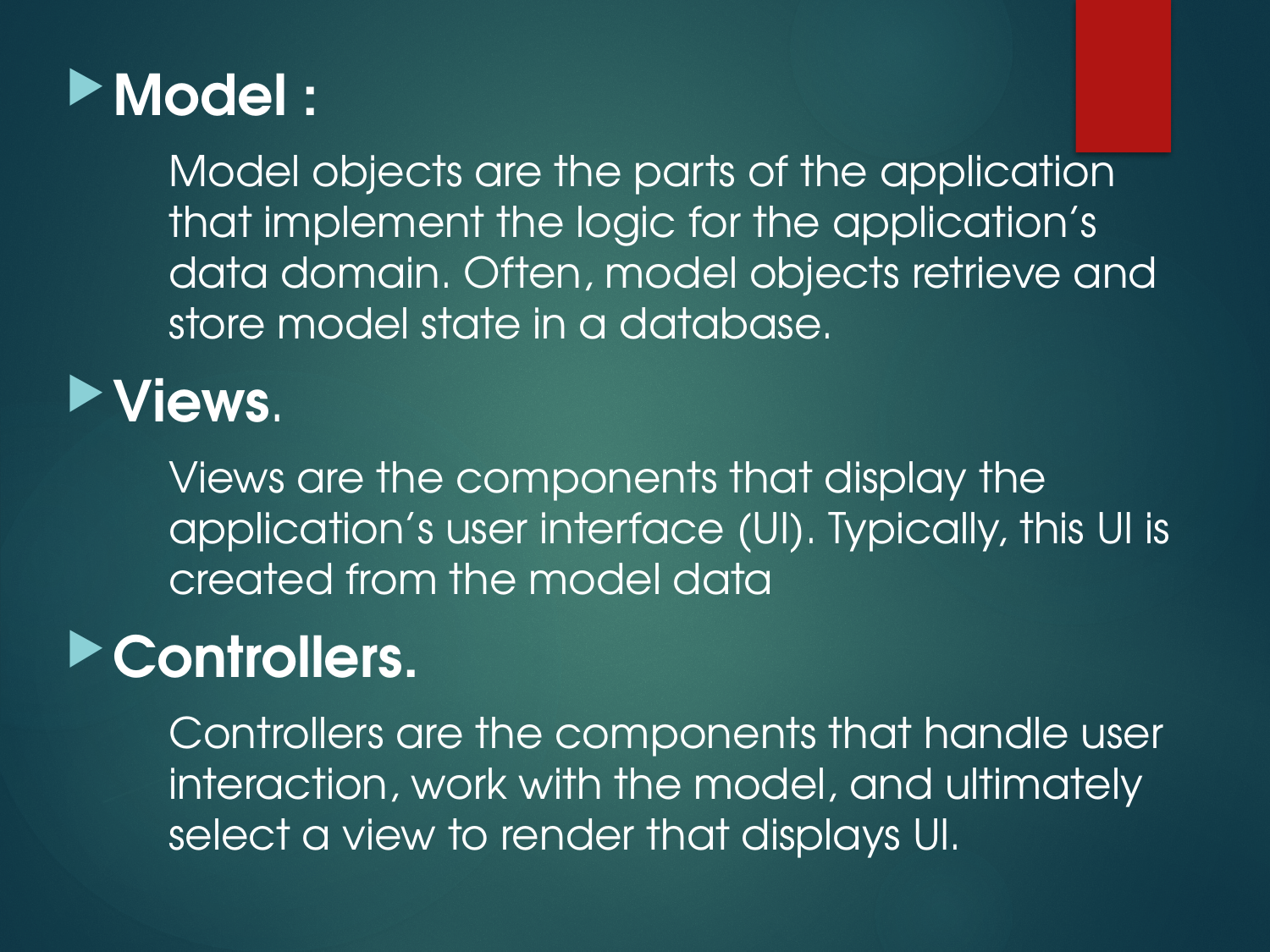

Model :
Model objects are the parts of the application that implement the logic for the application’s data domain. Often, model objects retrieve and store model state in a database.
Views.
Views are the components that display the application’s user interface (UI). Typically, this UI is created from the model data
Controllers.
Controllers are the components that handle user interaction, work with the model, and ultimately select a view to render that displays UI.